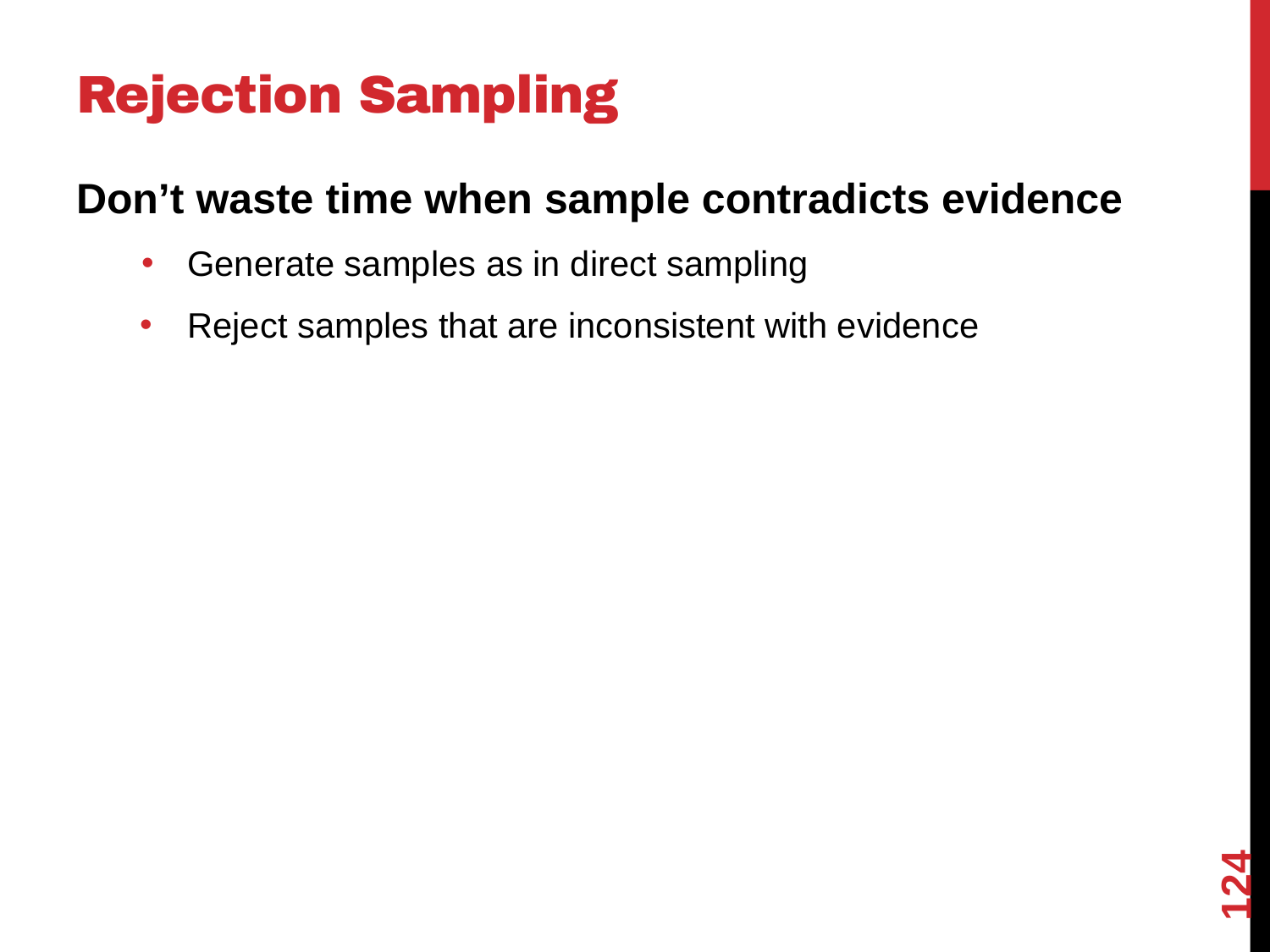

# Rejection Sampling
Don’t waste time when sample contradicts evidence
Generate samples as in direct sampling
Reject samples that are inconsistent with evidence
124